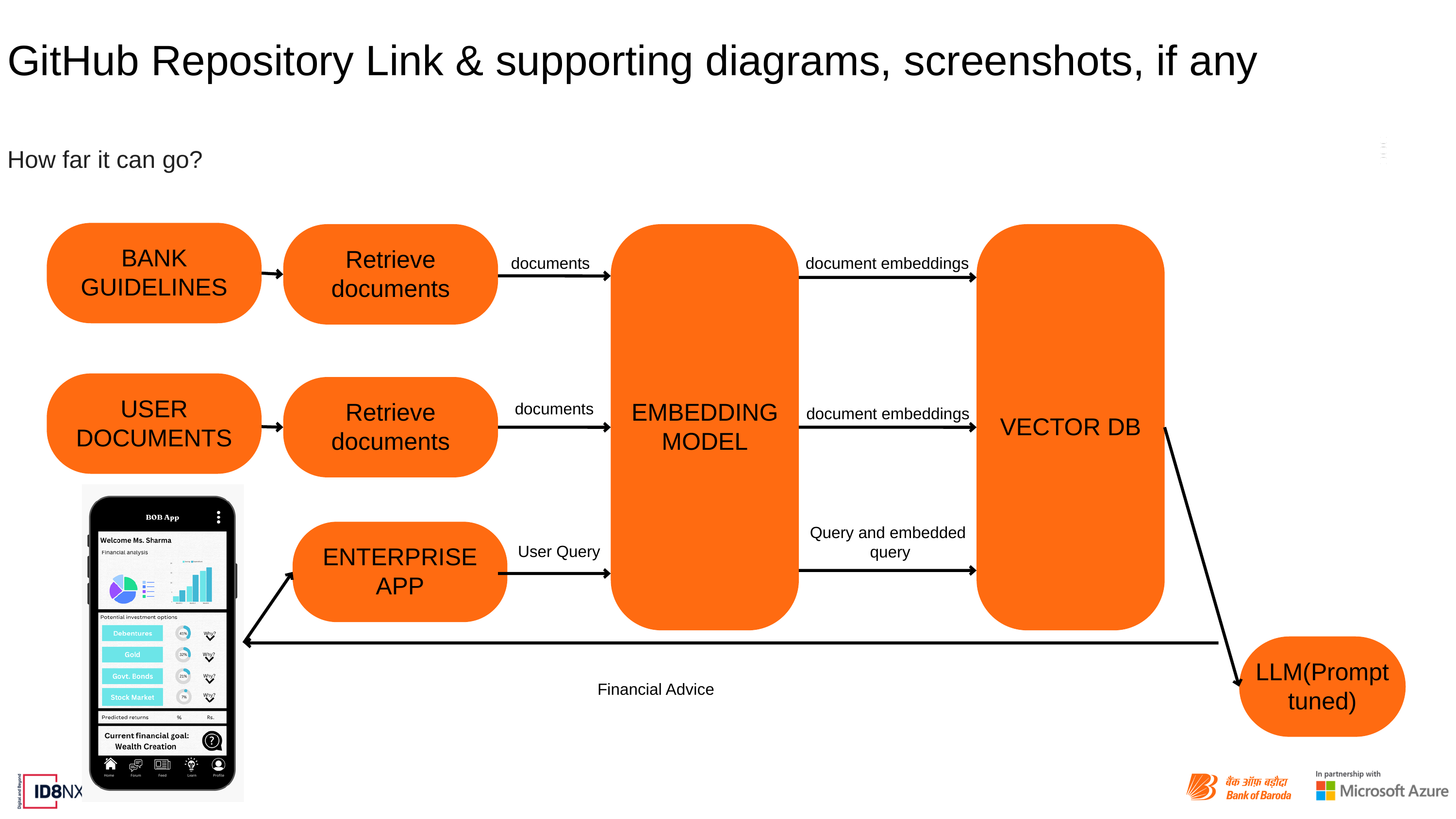

GitHub Repository Link & supporting diagrams, screenshots, if any

How far it can go?

BANK GUIDELINES

Retrieve documents

EMBEDDING MODEL

VECTOR DB
documents
document embeddings

USER DOCUMENTS

Retrieve documents
documents
document embeddings

ENTERPRISE APP
Query and embedded
 query
User Query

LLM(Prompt tuned)

Financial Advice
Forum